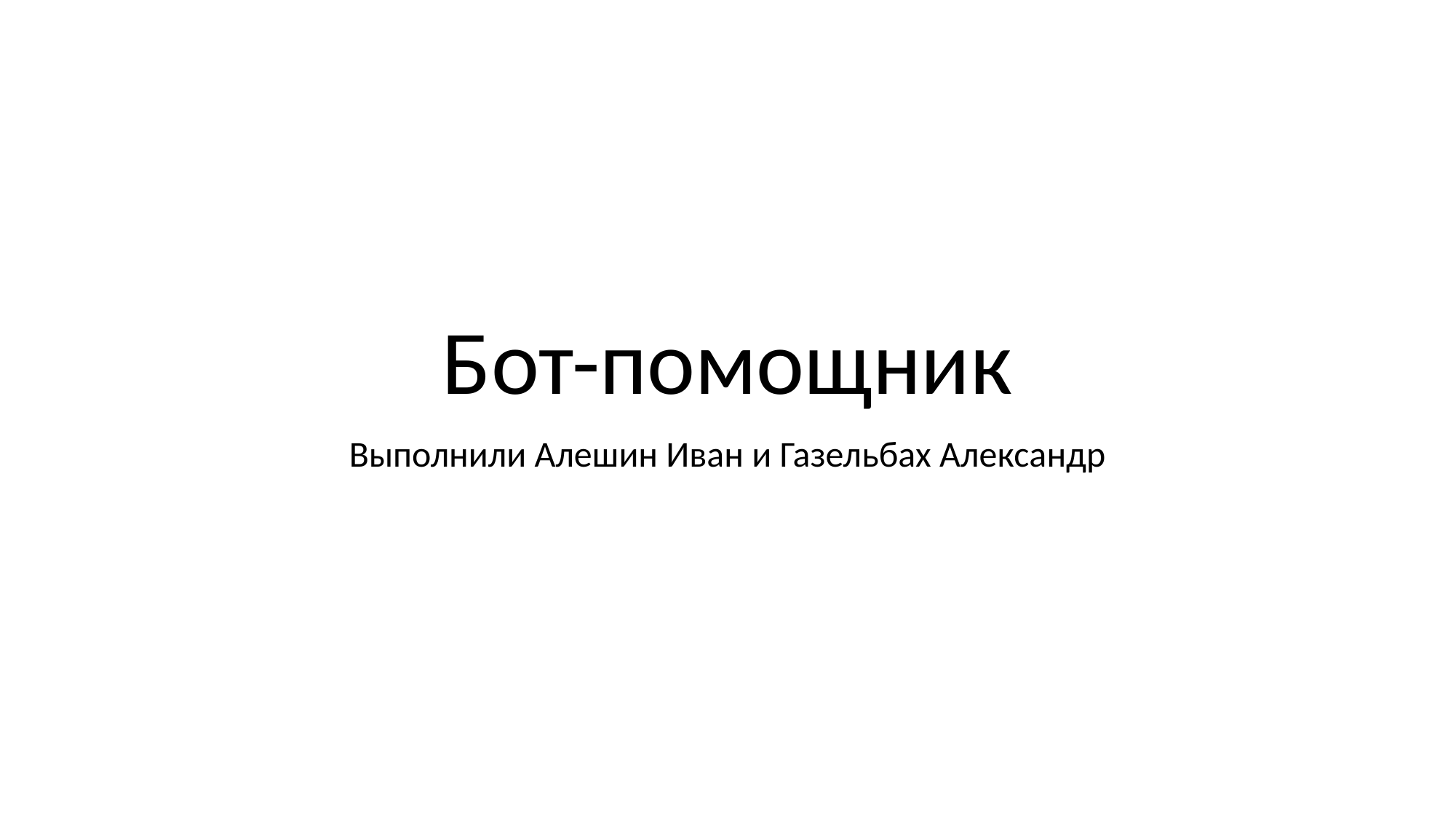

# Бот-помощник
Выполнили Алешин Иван и Газельбах Александр